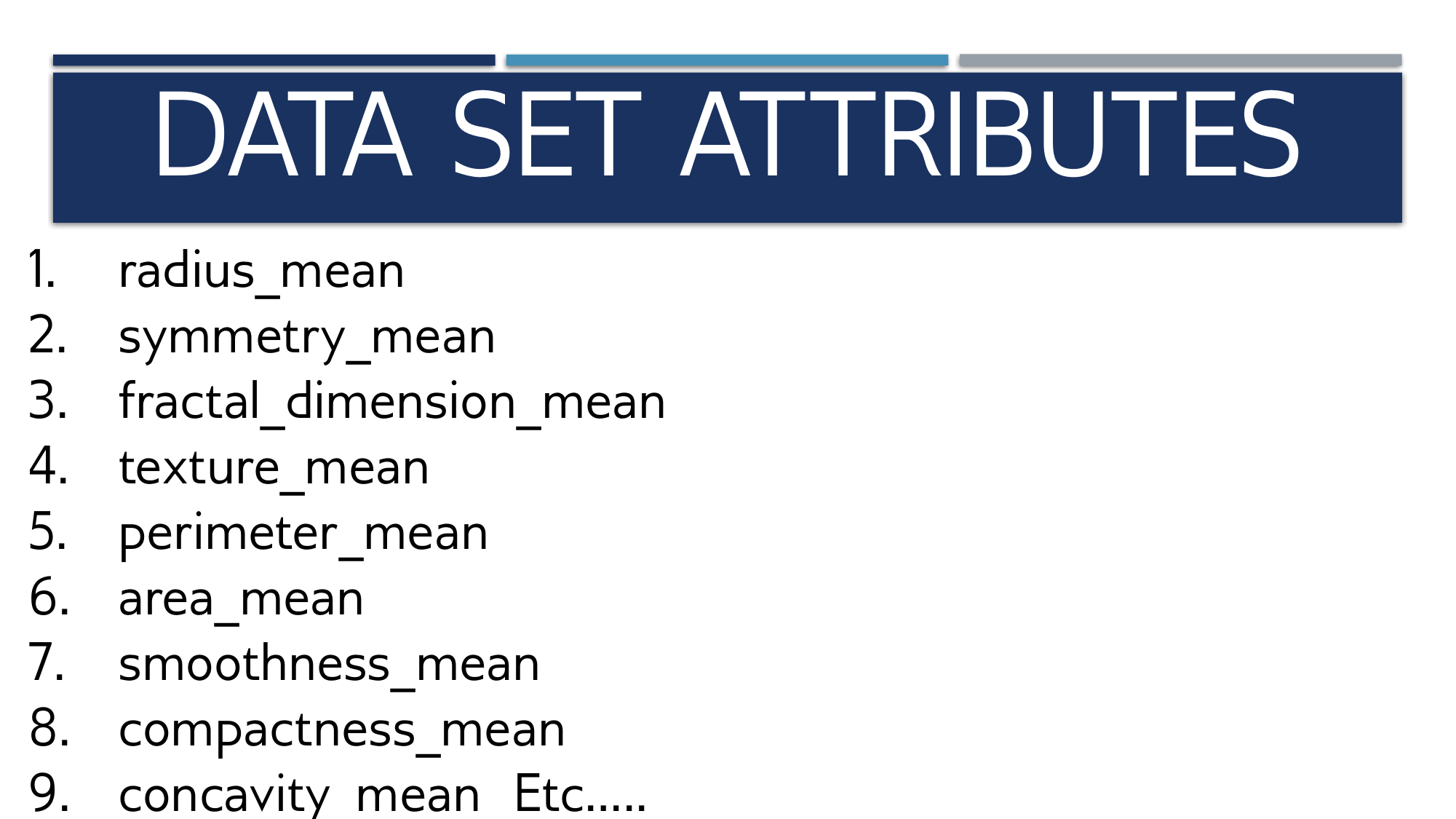

# DATA SET ATTRIBUTES
radius_mean
symmetry_mean
fractal_dimension_mean
texture_mean
perimeter_mean
area_mean
smoothness_mean
compactness_mean
concavity_mean  Etc…..